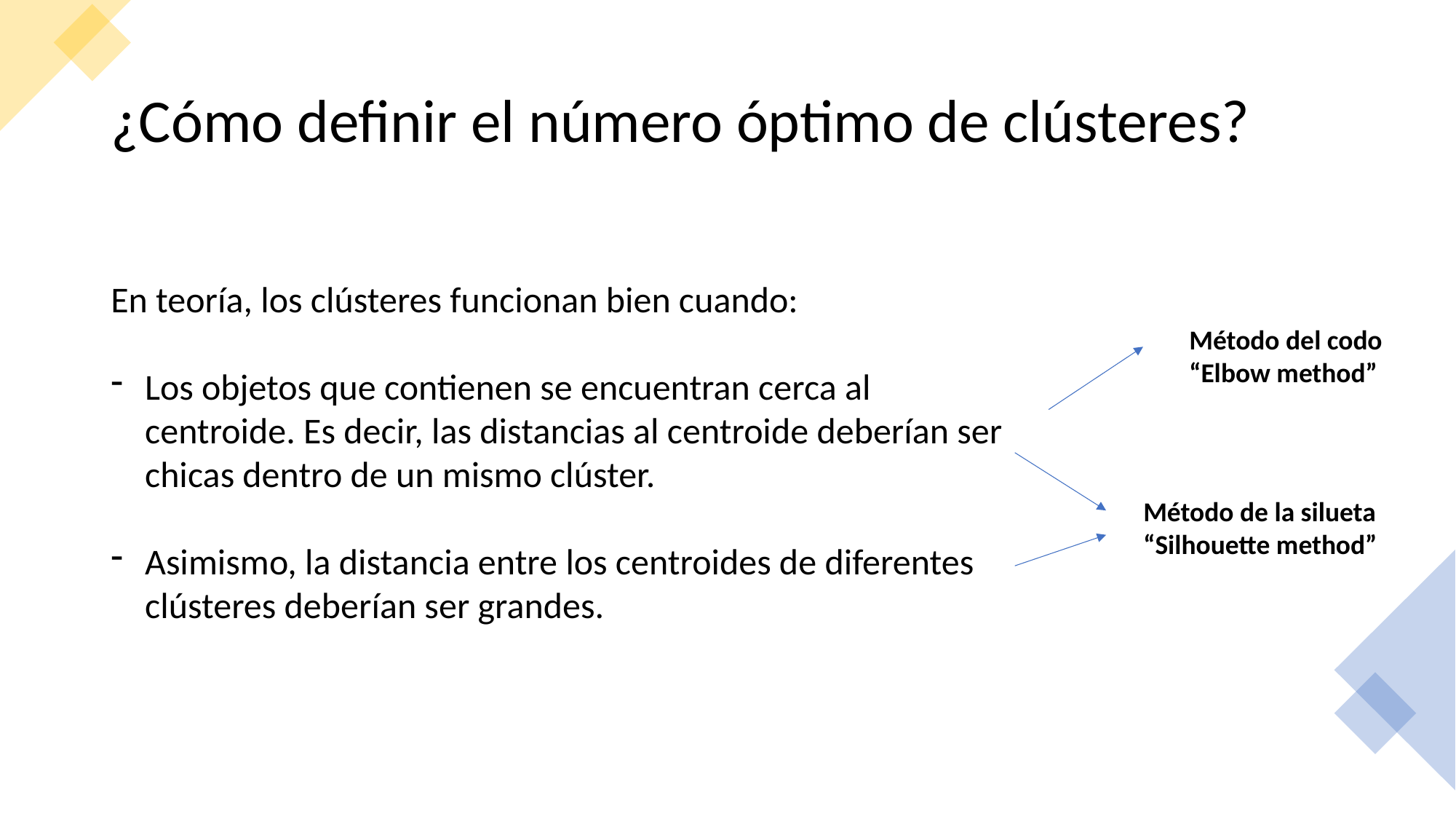

# ¿Cómo definir el número óptimo de clústeres?
En teoría, los clústeres funcionan bien cuando:

Los objetos que contienen se encuentran cerca al centroide. Es decir, las distancias al centroide deberían ser chicas dentro de un mismo clúster.

Asimismo, la distancia entre los centroides de diferentes clústeres deberían ser grandes.

Método del codo “Elbow method”
Método de la silueta “Silhouette method”